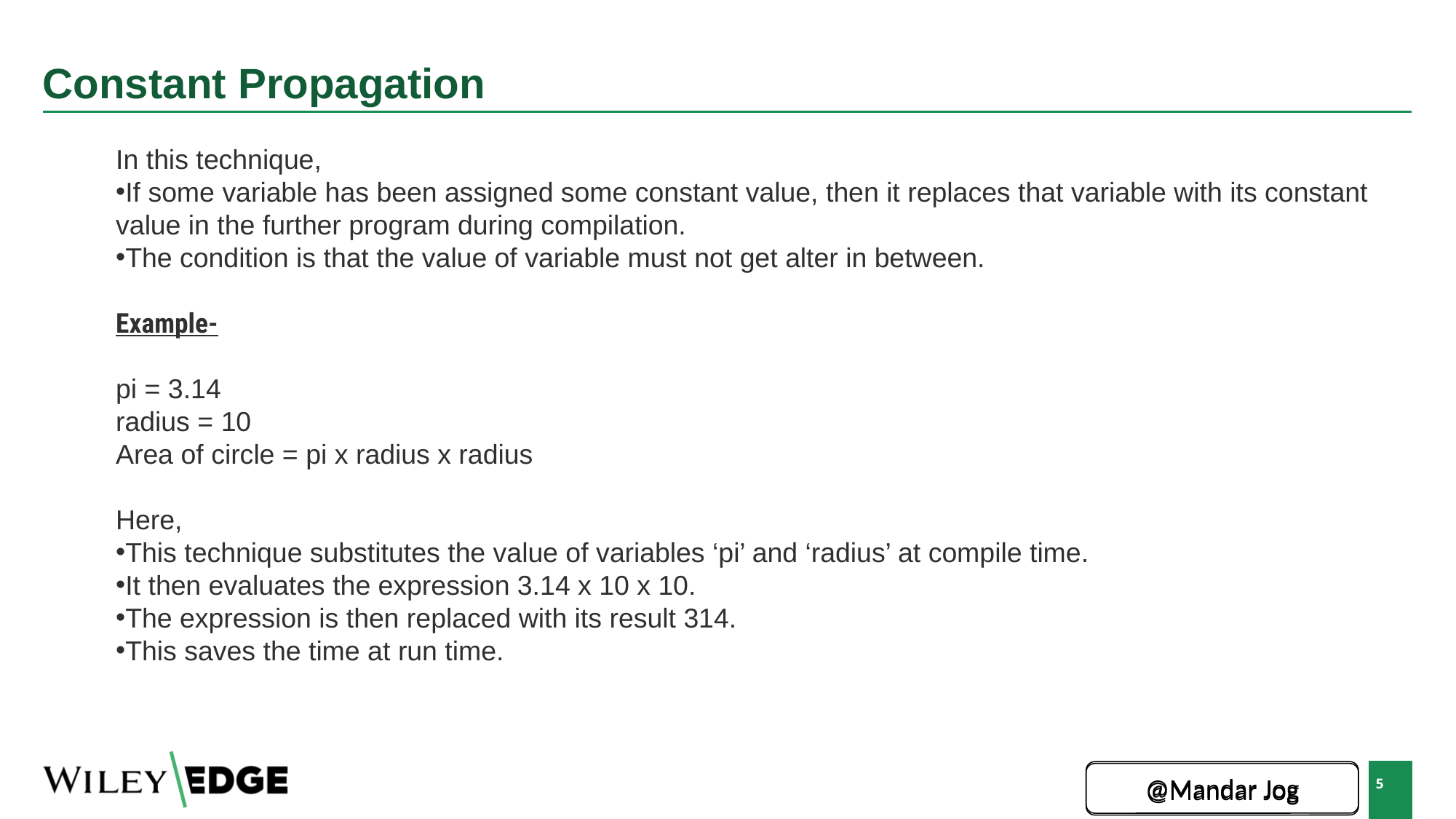

# Constant Propagation
In this technique,
If some variable has been assigned some constant value, then it replaces that variable with its constant value in the further program during compilation.
The condition is that the value of variable must not get alter in between.

Example-

pi = 3.14
radius = 10
Area of circle = pi x radius x radius

Here,
This technique substitutes the value of variables ‘pi’ and ‘radius’ at compile time.
It then evaluates the expression 3.14 x 10 x 10.
The expression is then replaced with its result 314.
This saves the time at run time.